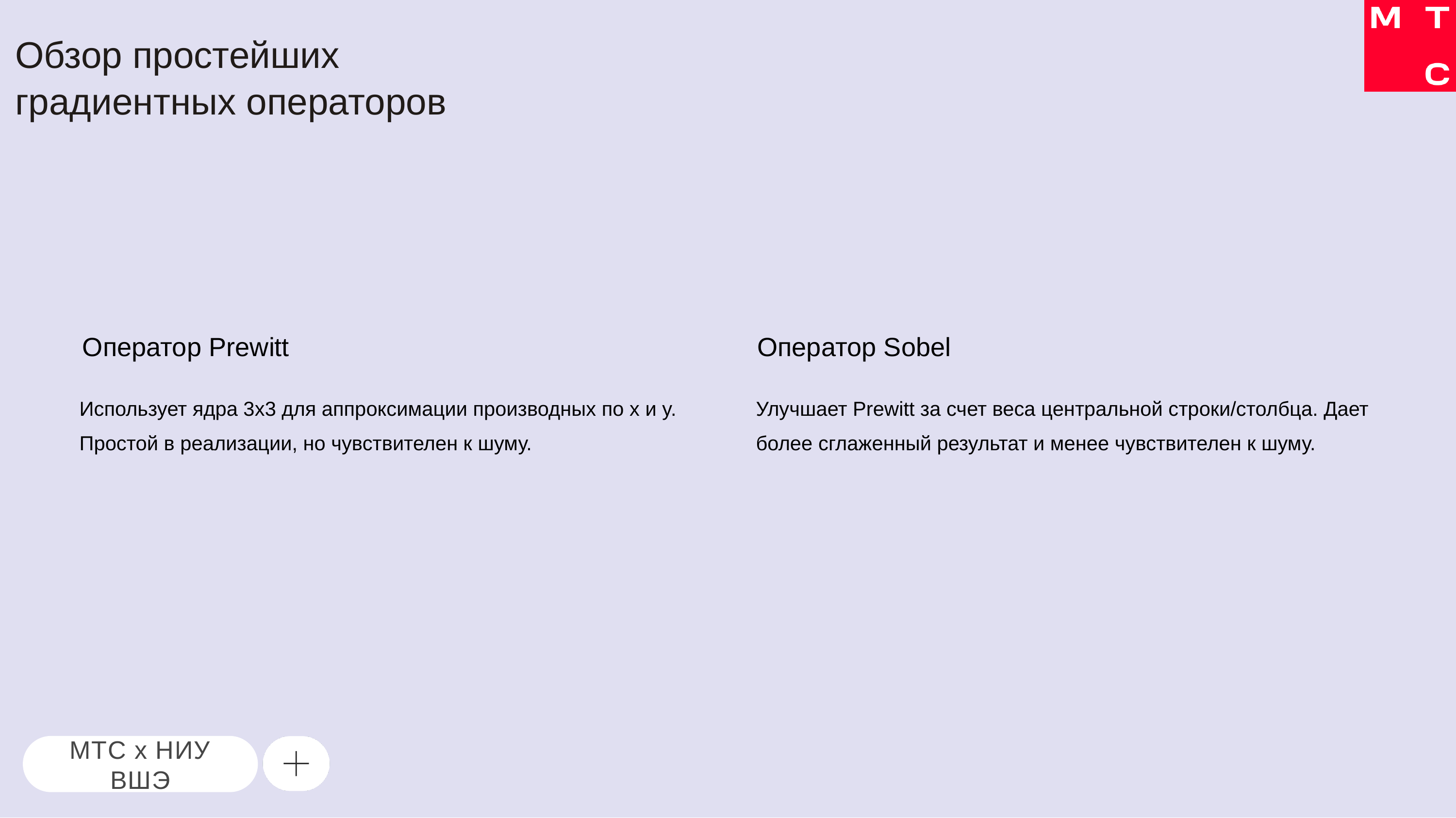

# Обзор простейших
градиентных операторов
Оператор Prewitt
Оператор Sobel
Использует ядра 3x3 для аппроксимации производных по x и y. Простой в реализации, но чувствителен к шуму.
Улучшает Prewitt за счет веса центральной строки/столбца. Дает более сглаженный результат и менее чувствителен к шуму.